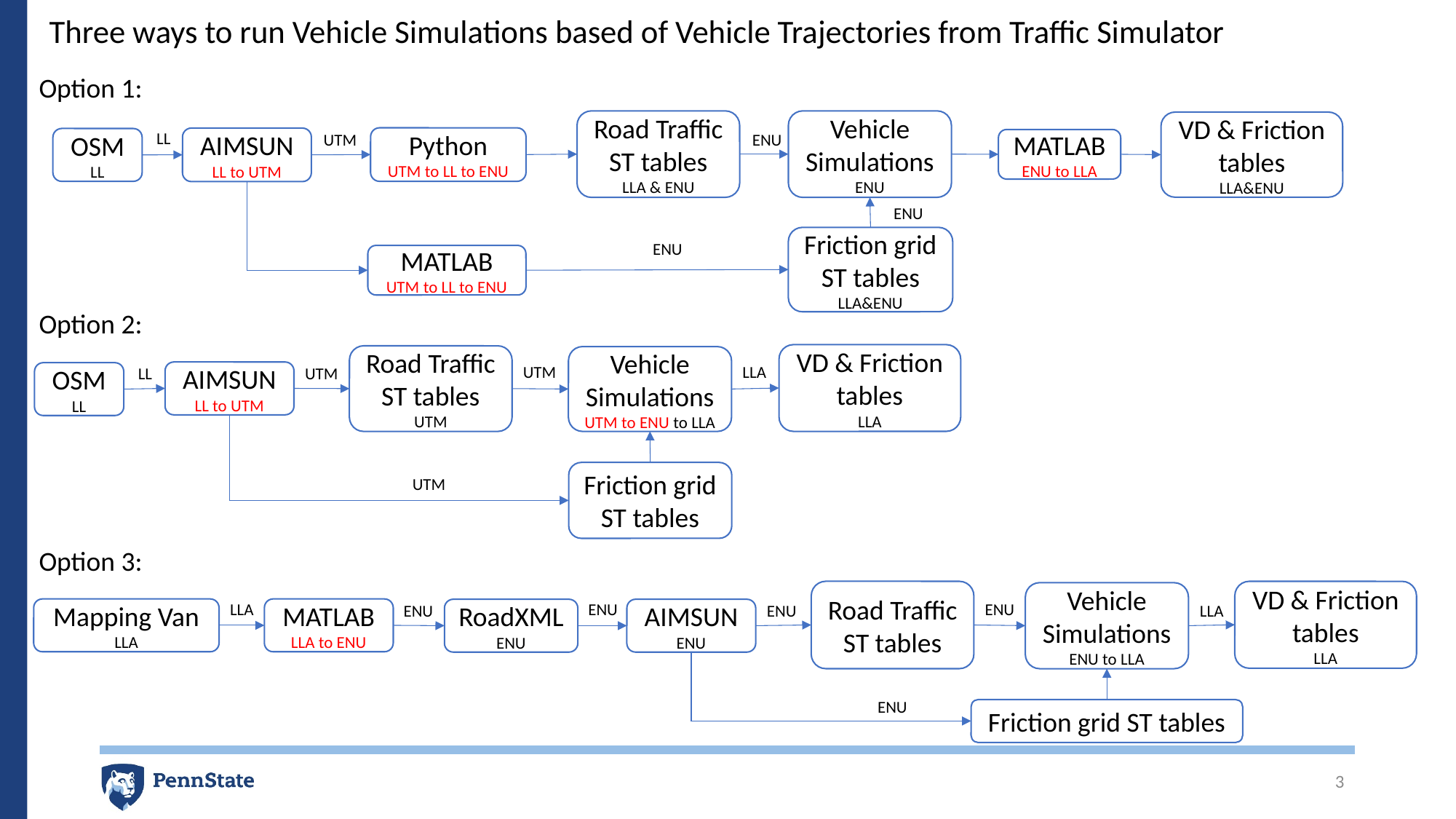

# Three ways to run Vehicle Simulations based of Vehicle Trajectories from Traffic Simulator
Option 1:
Road Traffic ST tables
LLA & ENU
Vehicle Simulations
ENU
VD & Friction tables
LLA&ENU
LL
UTM
ENU
Python
UTM to LL to ENU
AIMSUN
LL to UTM
OSM
LL
MATLAB
ENU to LLA
ENU
Friction grid ST tables
LLA&ENU
ENU
MATLAB
UTM to LL to ENU
Option 2:
VD & Friction tables
LLA
Road Traffic ST tables
UTM
Vehicle Simulations
UTM to ENU to LLA
LLA
UTM
UTM
LL
AIMSUN
LL to UTM
OSM
LL
Friction grid ST tables
UTM
Option 3:
Road Traffic ST tables
VD & Friction tables
LLA
Vehicle Simulations
ENU to LLA
ENU
LLA
ENU
ENU
ENU
LLA
Mapping Van
LLA
MATLAB
LLA to ENU
RoadXML
ENU
AIMSUN
ENU
ENU
Friction grid ST tables
3